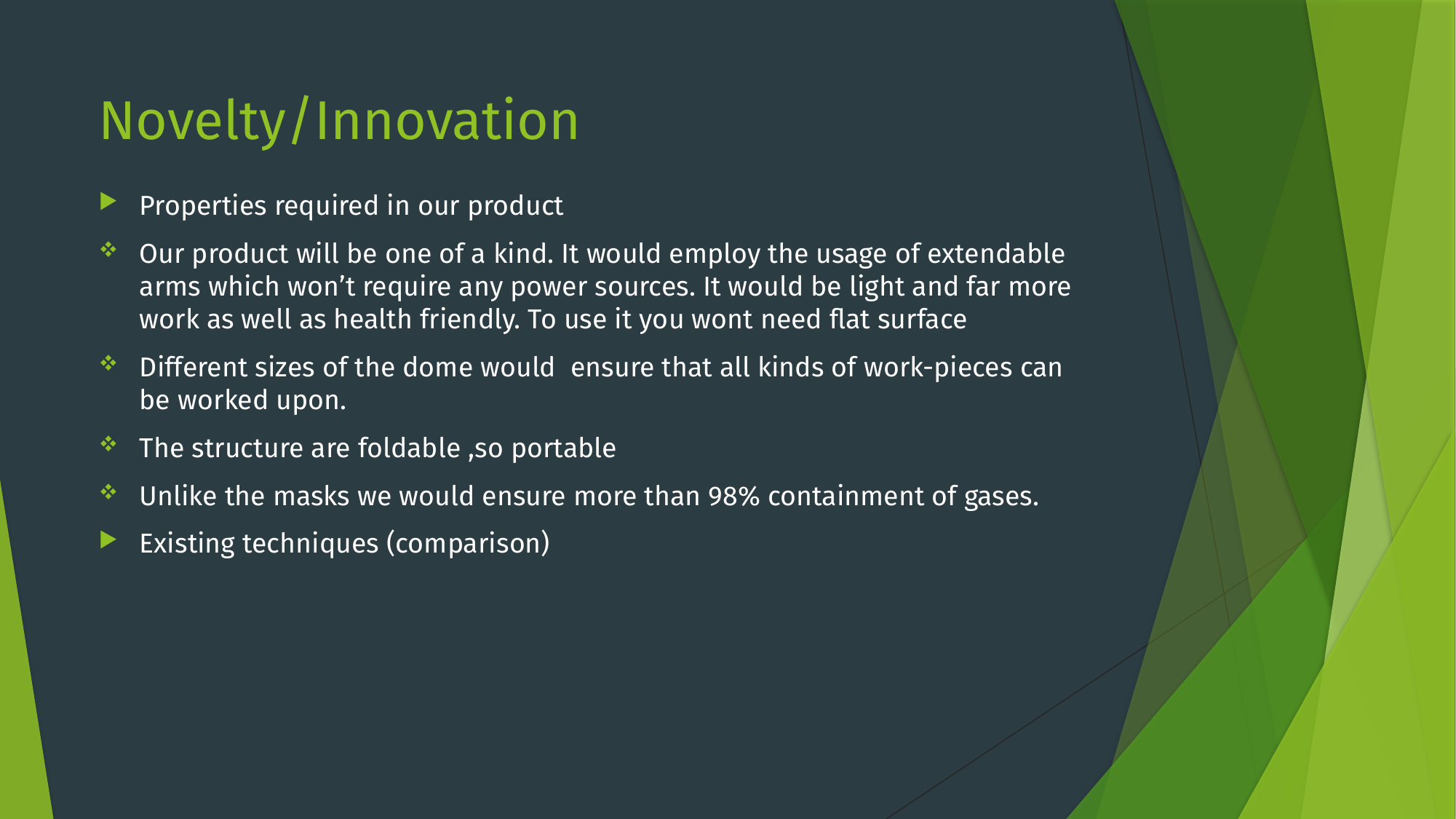

# Novelty/Innovation
Properties required in our product
Our product will be one of a kind. It would employ the usage of extendable arms which won’t require any power sources. It would be light and far more work as well as health friendly. To use it you wont need flat surface
Different sizes of the dome would  ensure that all kinds of work-pieces can be worked upon.
The structure are foldable ,so portable
Unlike the masks we would ensure more than 98% containment of gases.
Existing techniques (comparison)